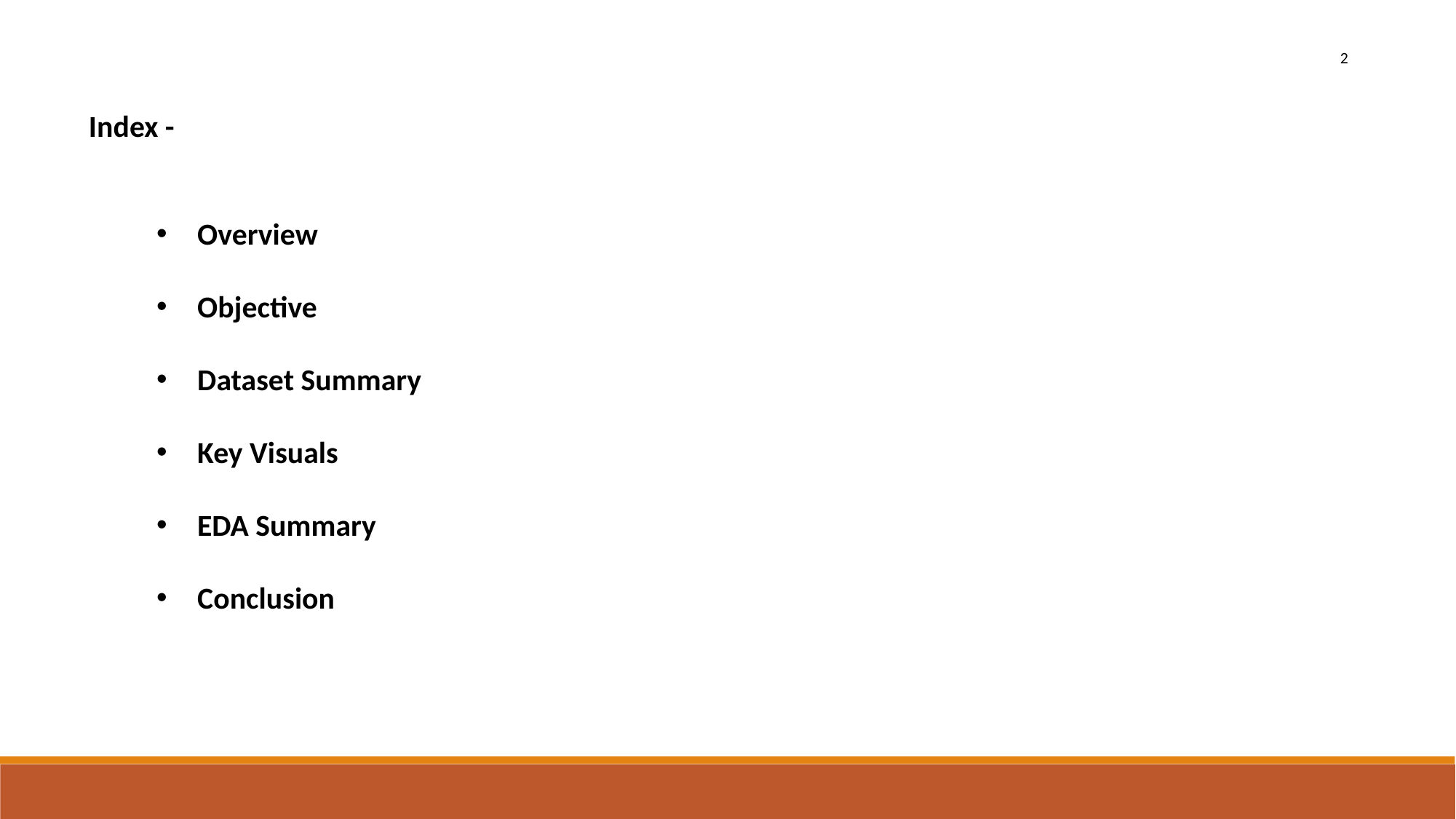

2
Index -
Overview
Objective
Dataset Summary
Key Visuals
EDA Summary
Conclusion